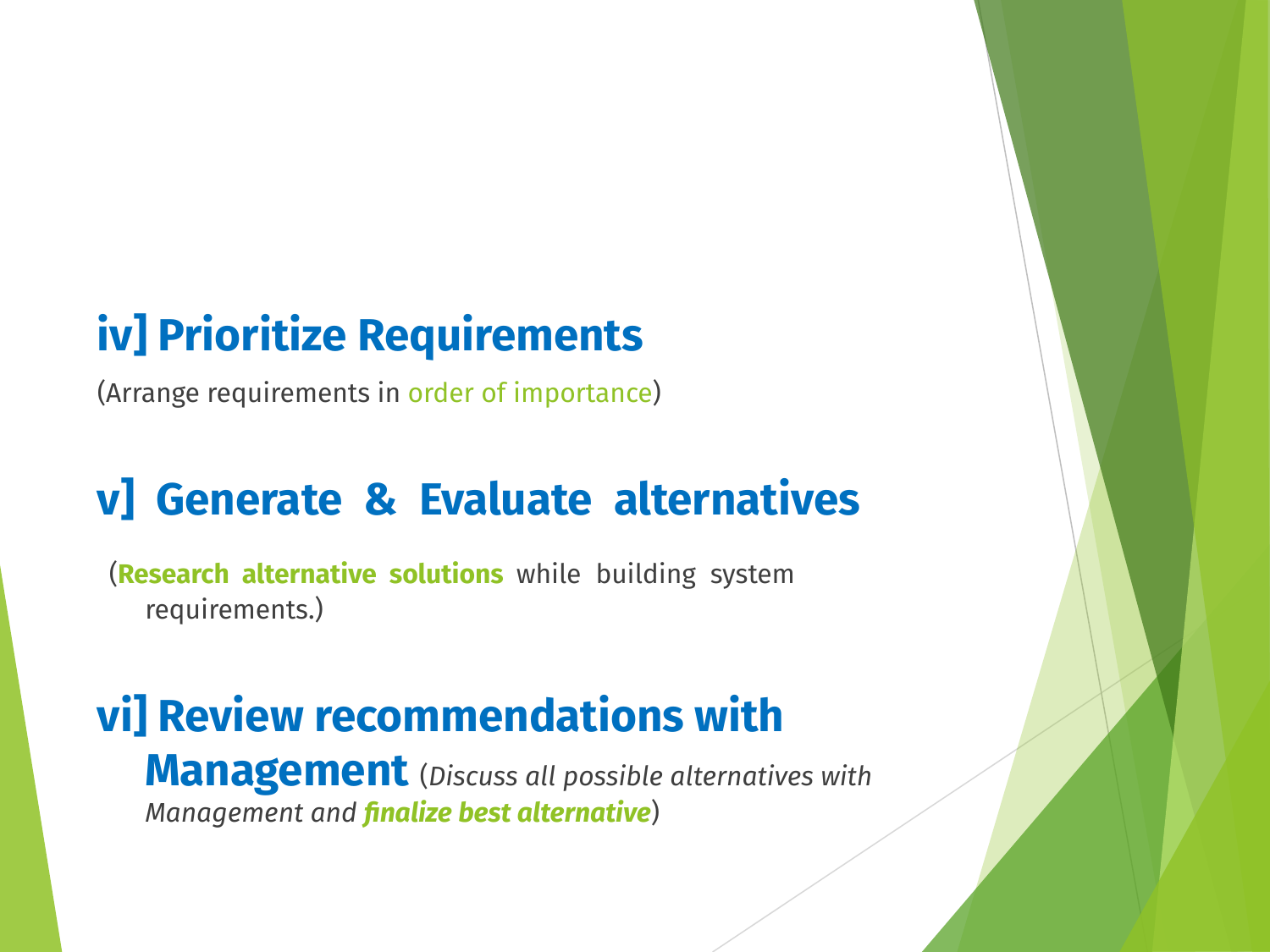

#
iv] Prioritize Requirements
(Arrange requirements in order of importance)

v]  Generate  &  Evaluate  alternatives
 (Research  alternative  solutions  while  building  system requirements.)

vi] Review recommendations with Management (Discuss all possible alternatives with Management and finalize best alternative)